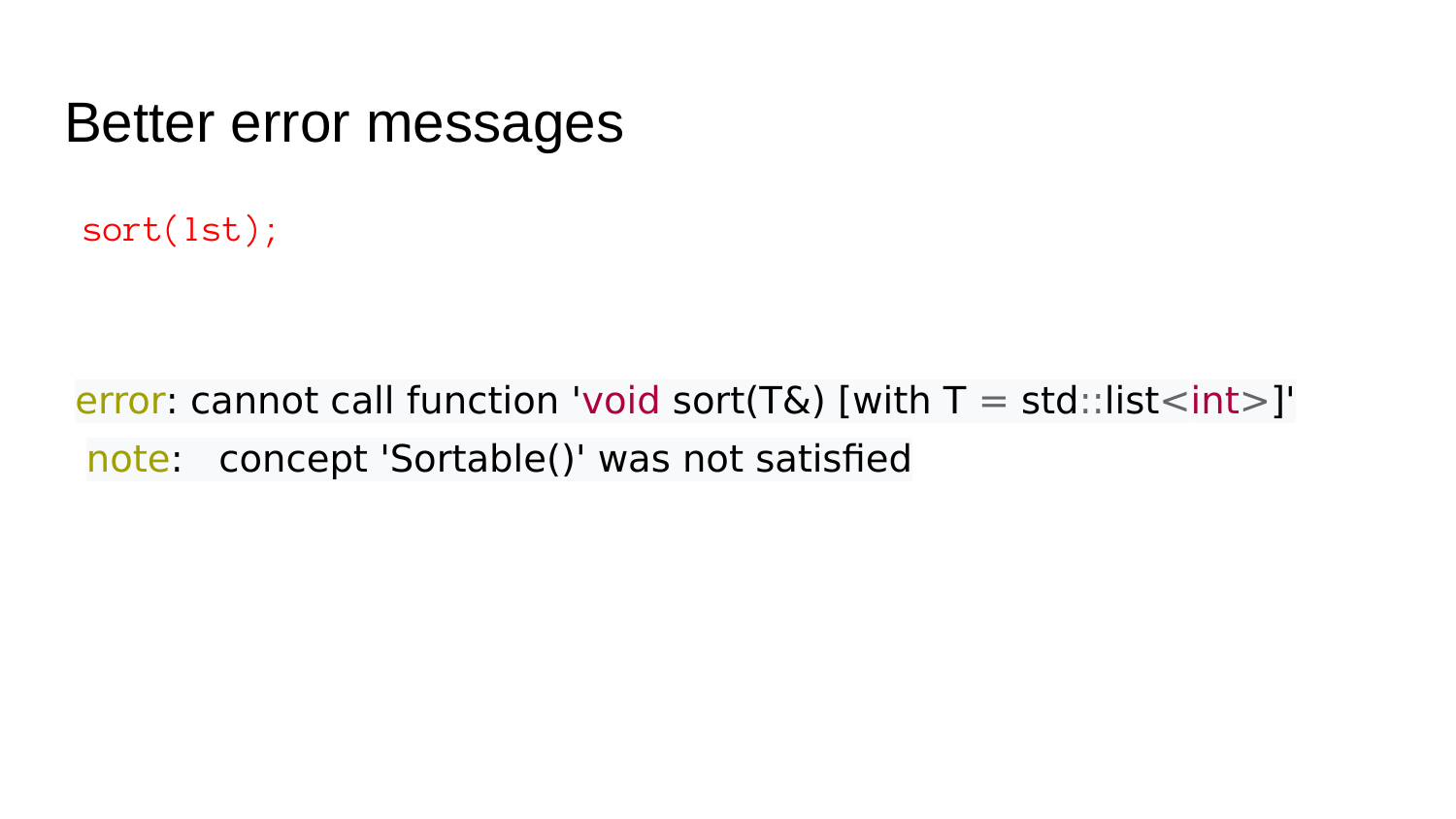

# Better error messages
 sort(lst);

error: cannot call function 'void sort(T&) [with T = std::list<int>]'
note:   concept 'Sortable()' was not satisfied